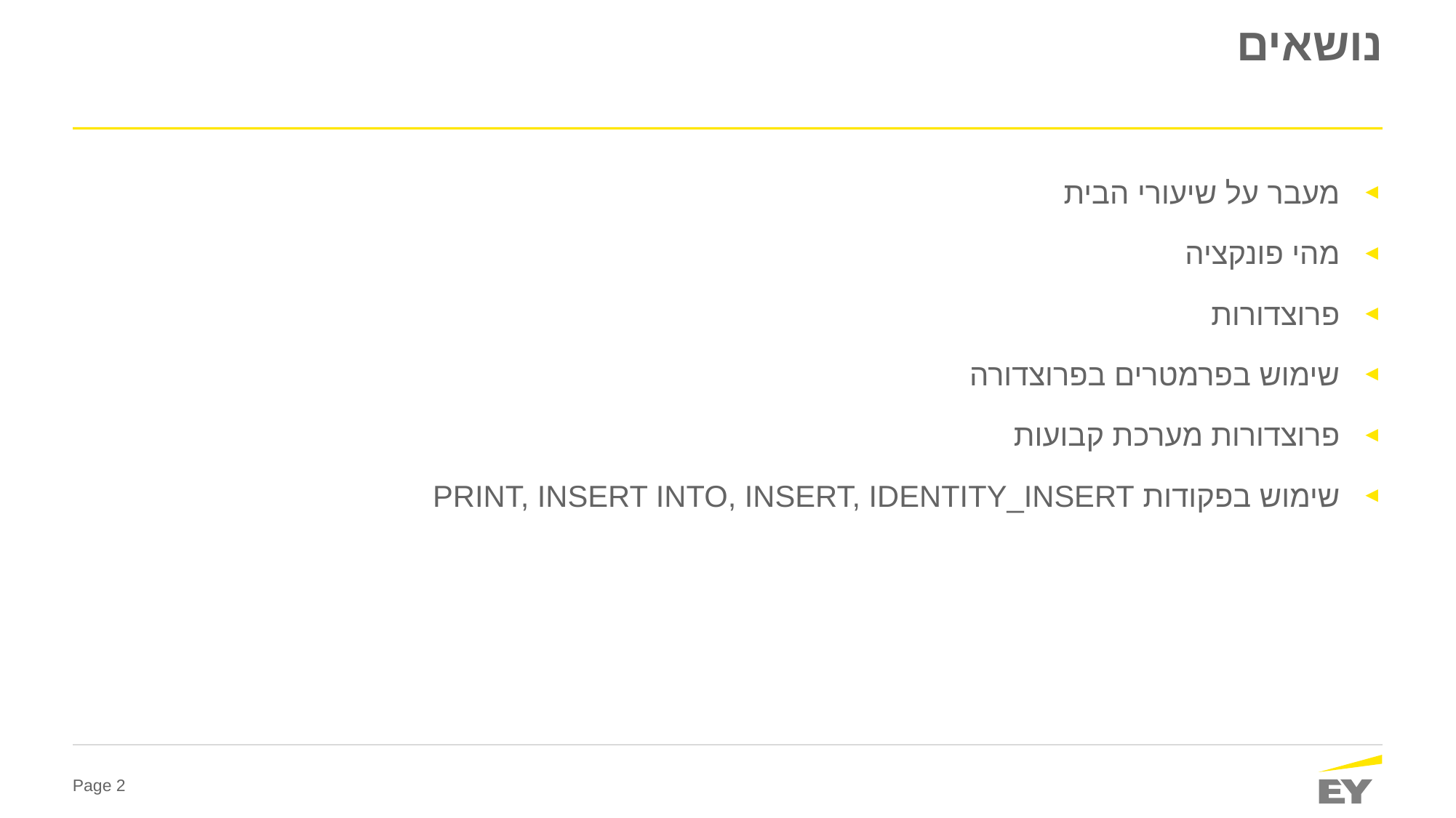

# נושאים
מעבר על שיעורי הבית
מהי פונקציה
פרוצדורות
שימוש בפרמטרים בפרוצדורה
פרוצדורות מערכת קבועות
שימוש בפקודות PRINT, INSERT INTO, INSERT, IDENTITY_INSERT